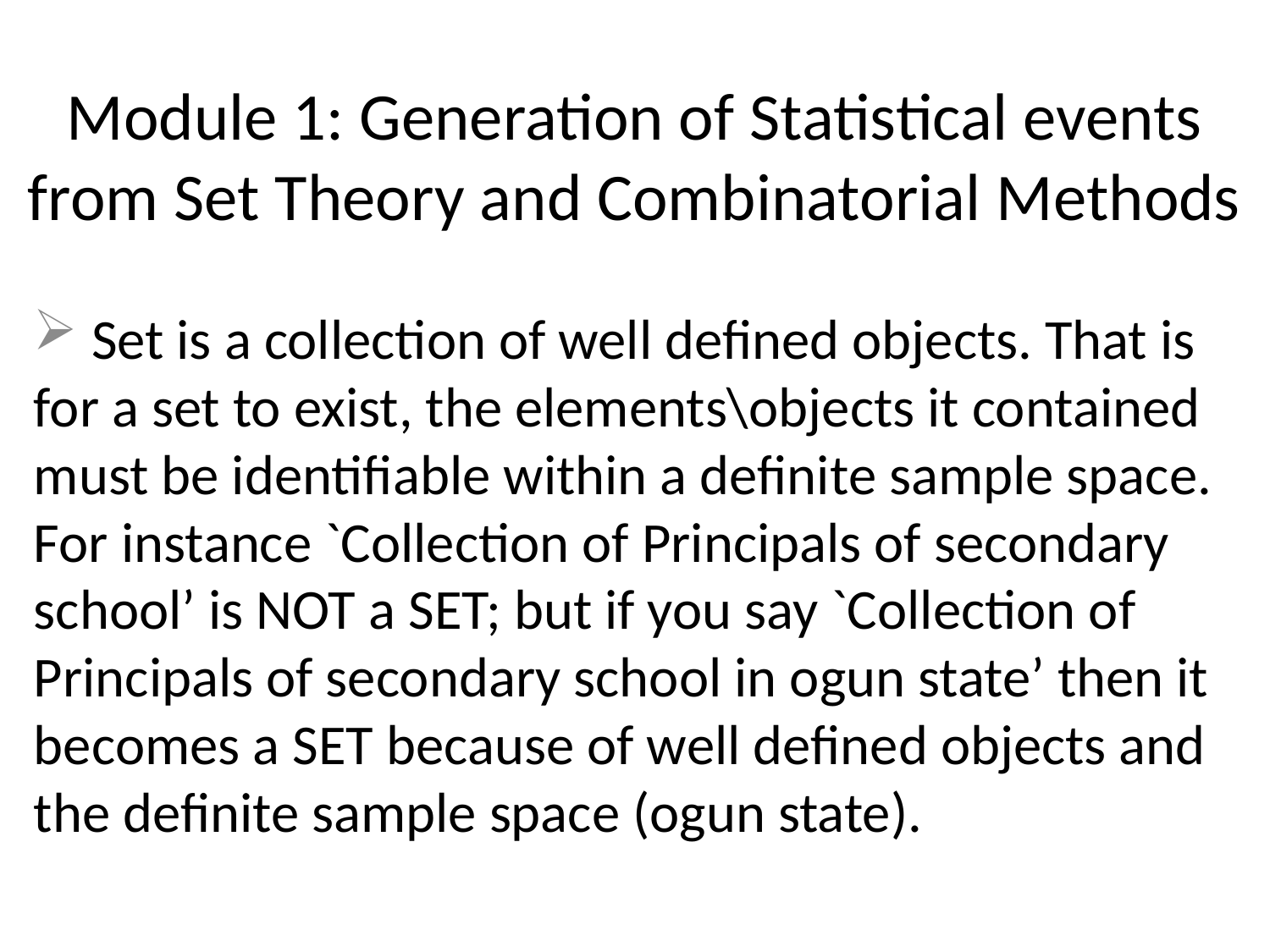

# Module 1: Generation of Statistical events from Set Theory and Combinatorial Methods
 Set is a collection of well defined objects. That is for a set to exist, the elements\objects it contained must be identifiable within a definite sample space. For instance `Collection of Principals of secondary school’ is NOT a SET; but if you say `Collection of Principals of secondary school in ogun state’ then it becomes a SET because of well defined objects and the definite sample space (ogun state).